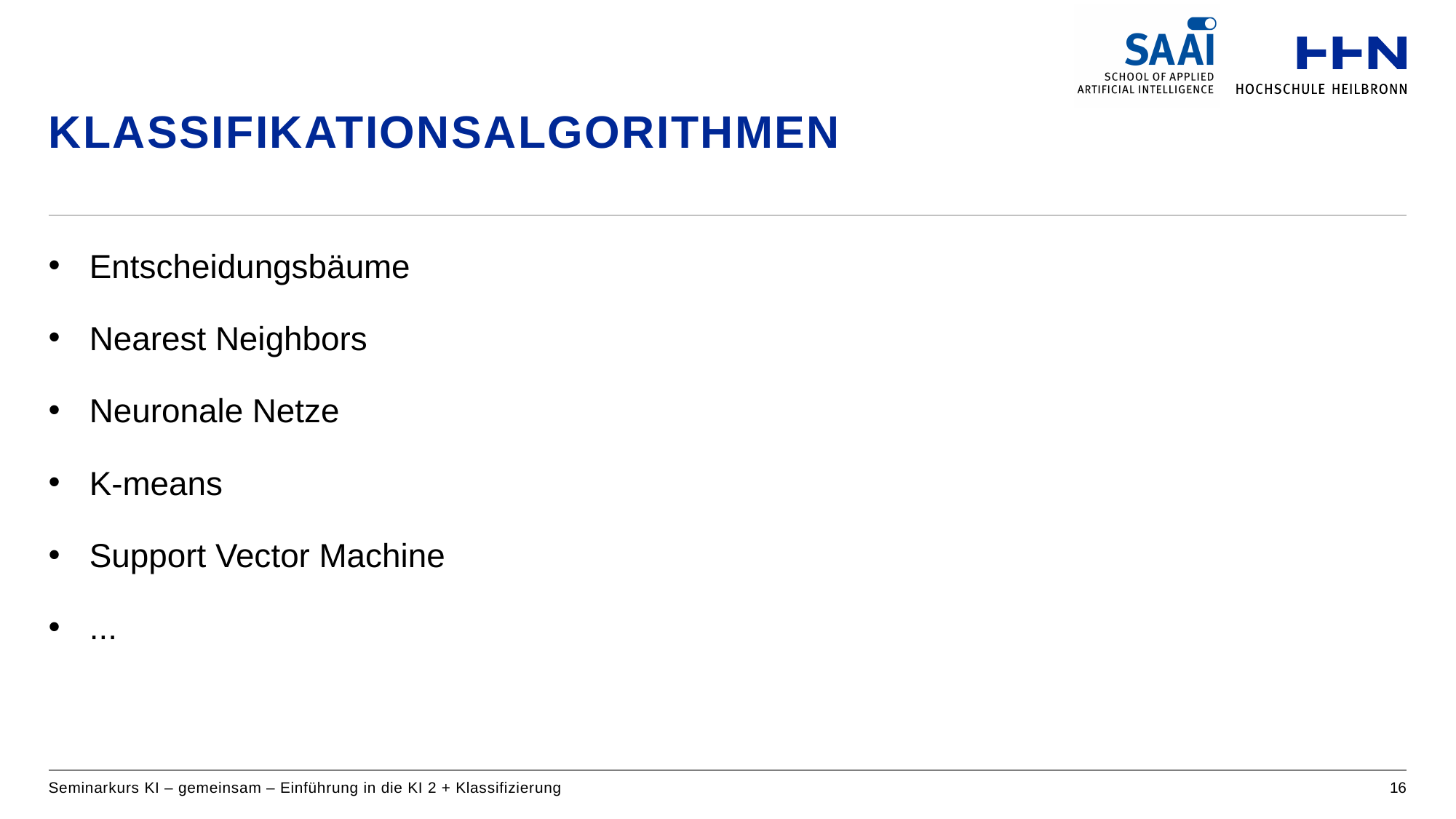

# Klassifikationsalgorithmen
Entscheidungsbäume
Nearest Neighbors
Neuronale Netze
K-means
Support Vector Machine
...

Seminarkurs KI – gemeinsam – Einführung in die KI 2 + Klassifizierung
16